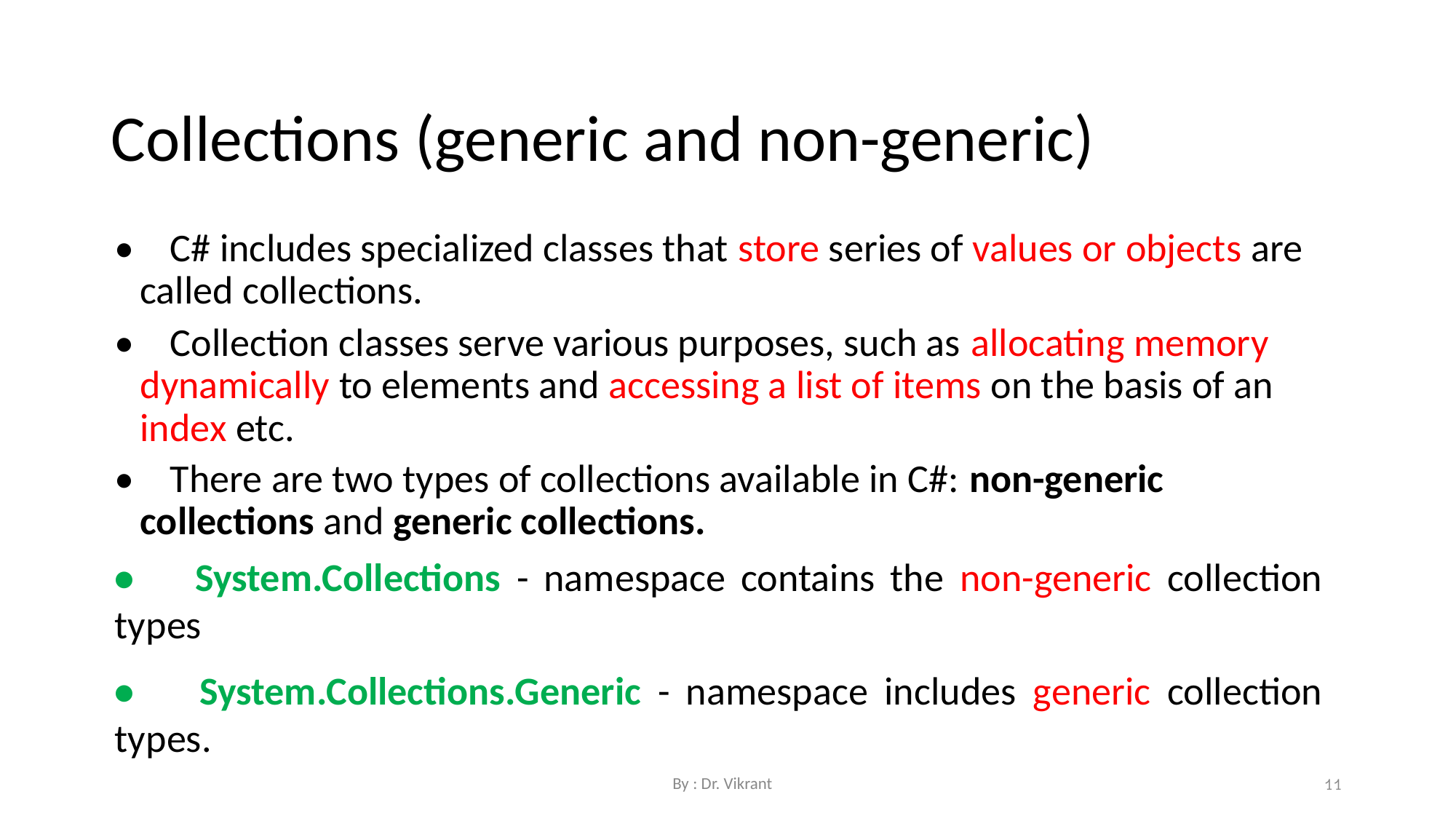

Collections (generic and non-generic)
•    C# includes specialized classes that store series of values or objects are called collections.
•    Collection classes serve various purposes, such as allocating memory dynamically to elements and accessing a list of items on the basis of an index etc.
•    There are two types of collections available in C#: non-generic collections and generic collections.
•    System.Collections - namespace contains the non-generic collection types
•    System.Collections.Generic - namespace includes generic collection types.
By : Dr. Vikrant
11